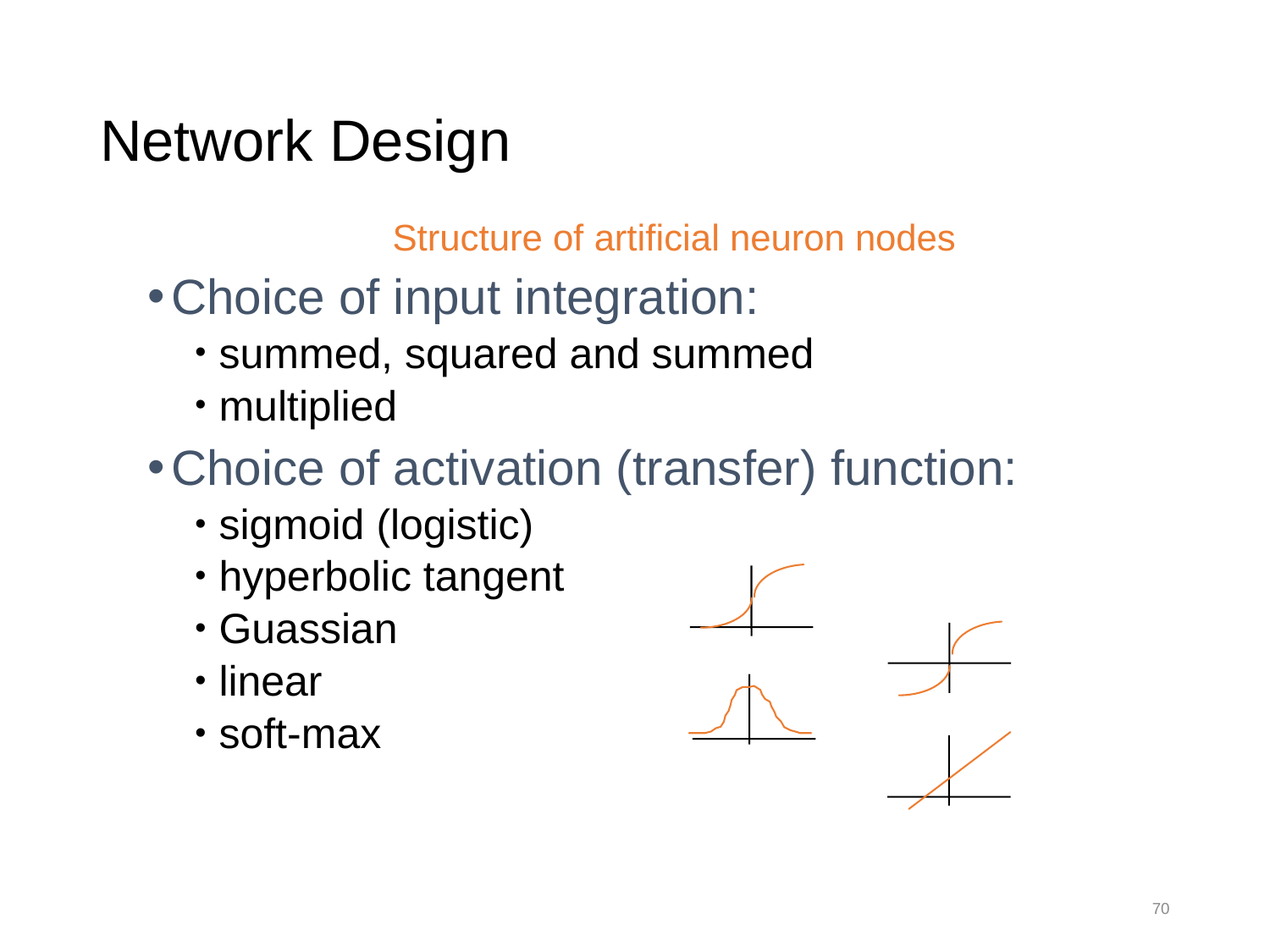

# Network Design
Structure of artificial neuron nodes
Choice of input integration:
summed, squared and summed
multiplied
Choice of activation (transfer) function:
sigmoid (logistic)
hyperbolic tangent
Guassian
linear
soft-max

70